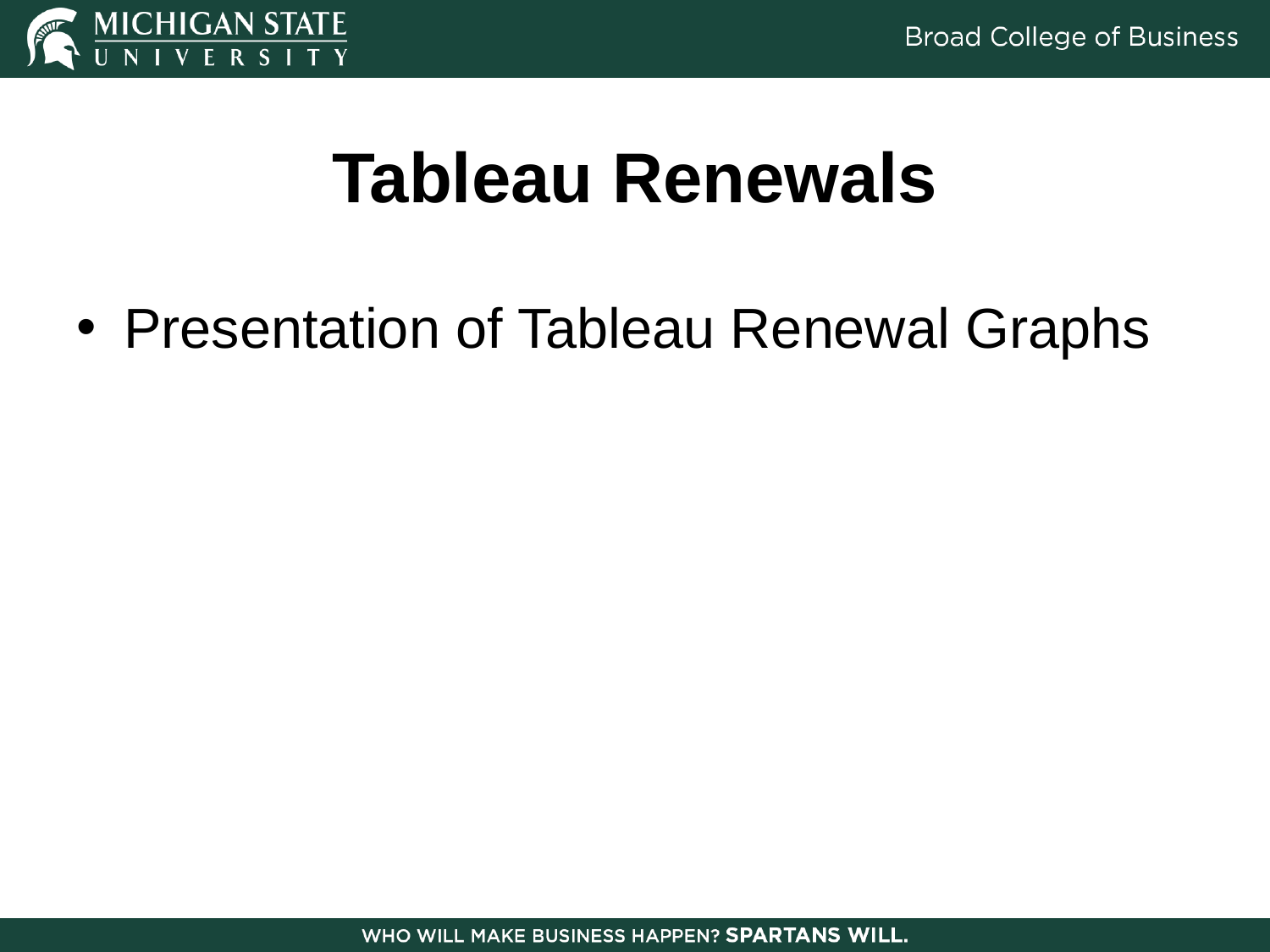

# Tableau Renewals
Presentation of Tableau Renewal Graphs